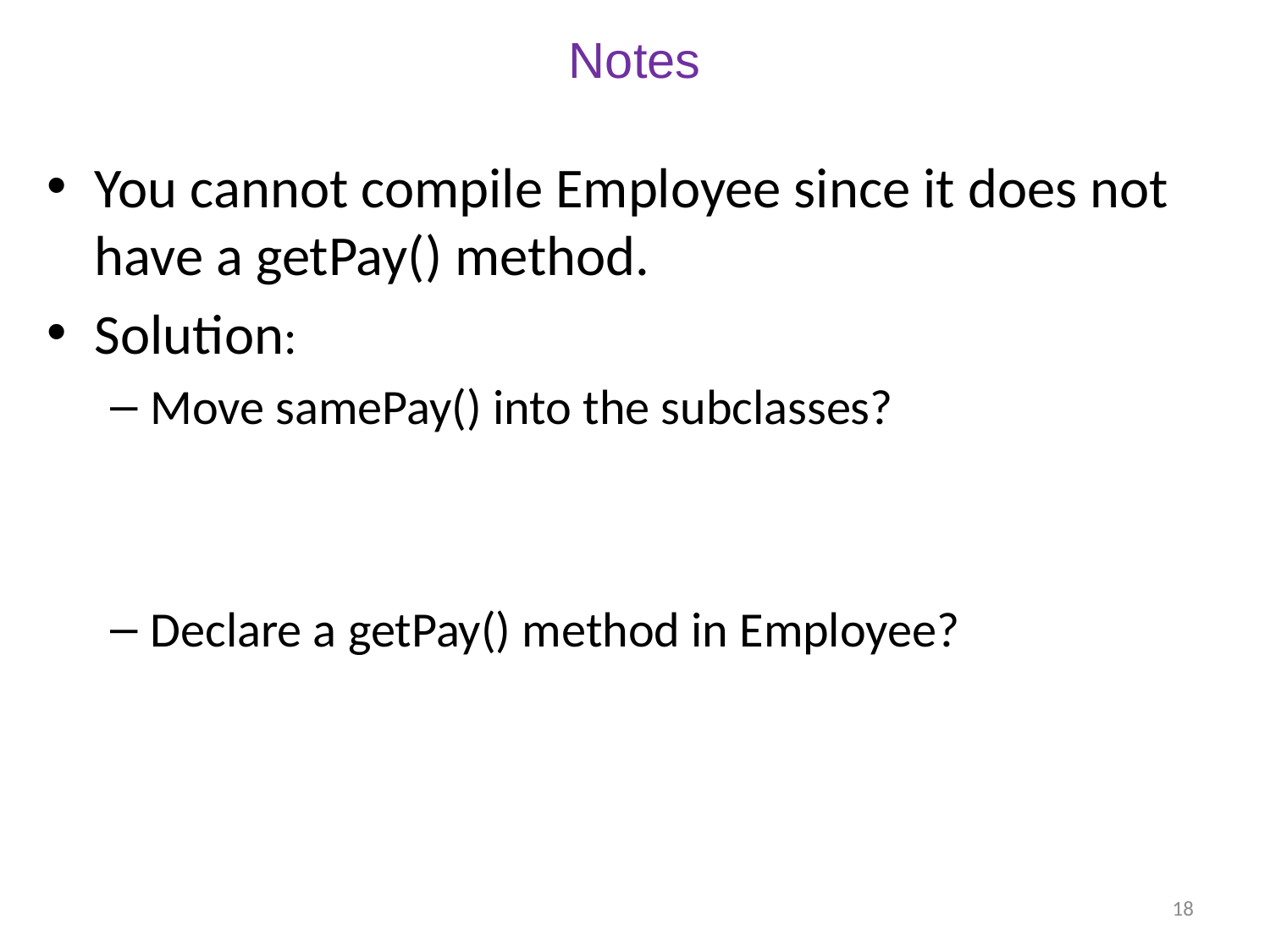

# Notes
You cannot compile Employee since it does not have a getPay() method.
Solution:
Move samePay() into the subclasses?

Declare a getPay() method in Employee?
18